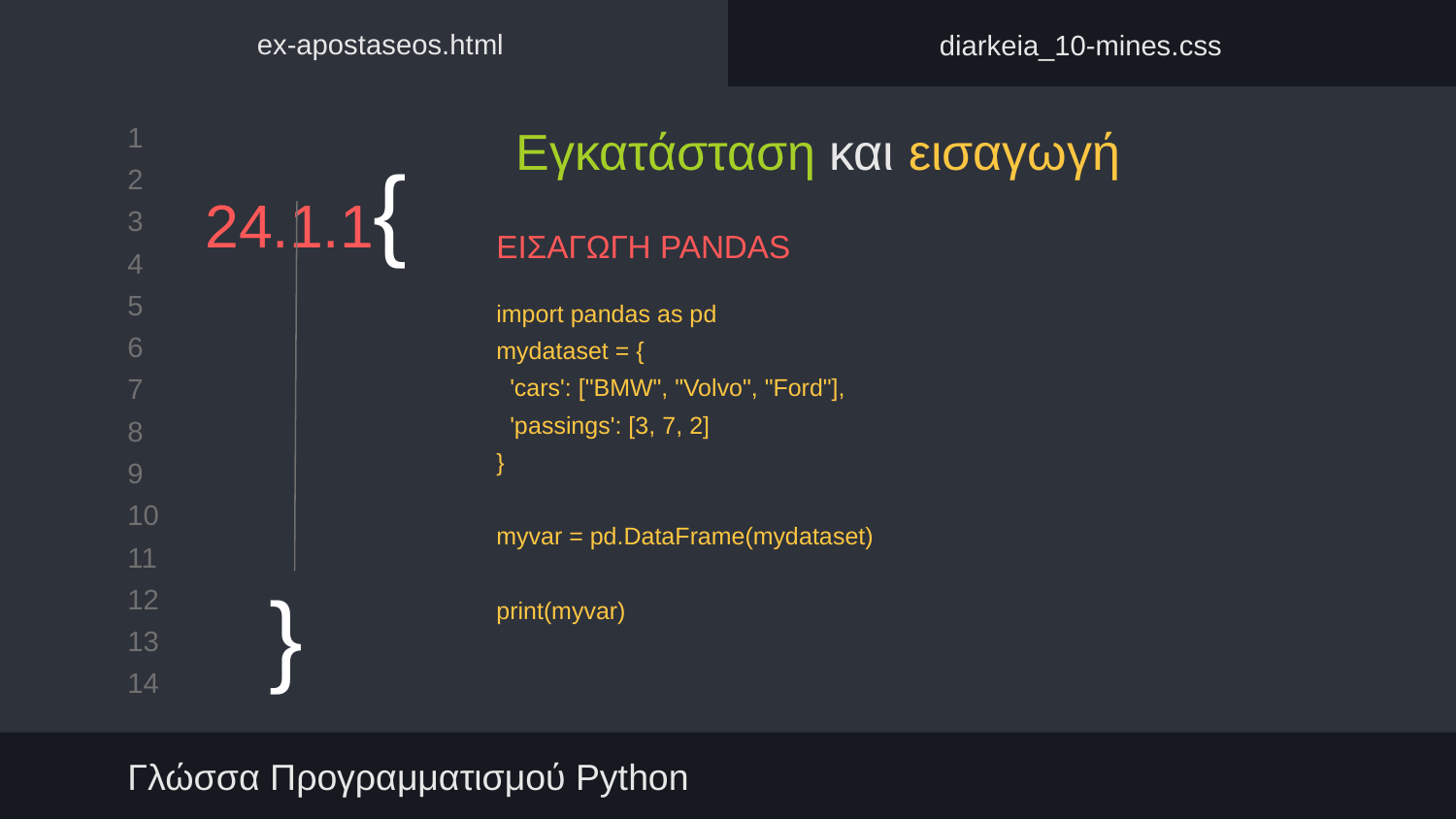

ex-apostaseos.html
diarkeia_10-mines.css
Εγκατάσταση και εισαγωγή
# 24.1.1{
ΕΙΣΑΓΩΓΗ PANDAS
import pandas as pd
mydataset = {
  'cars': ["BMW", "Volvo", "Ford"],
  'passings': [3, 7, 2]
}

myvar = pd.DataFrame(mydataset)

print(myvar)

}
Γλώσσα Προγραμματισμού Python